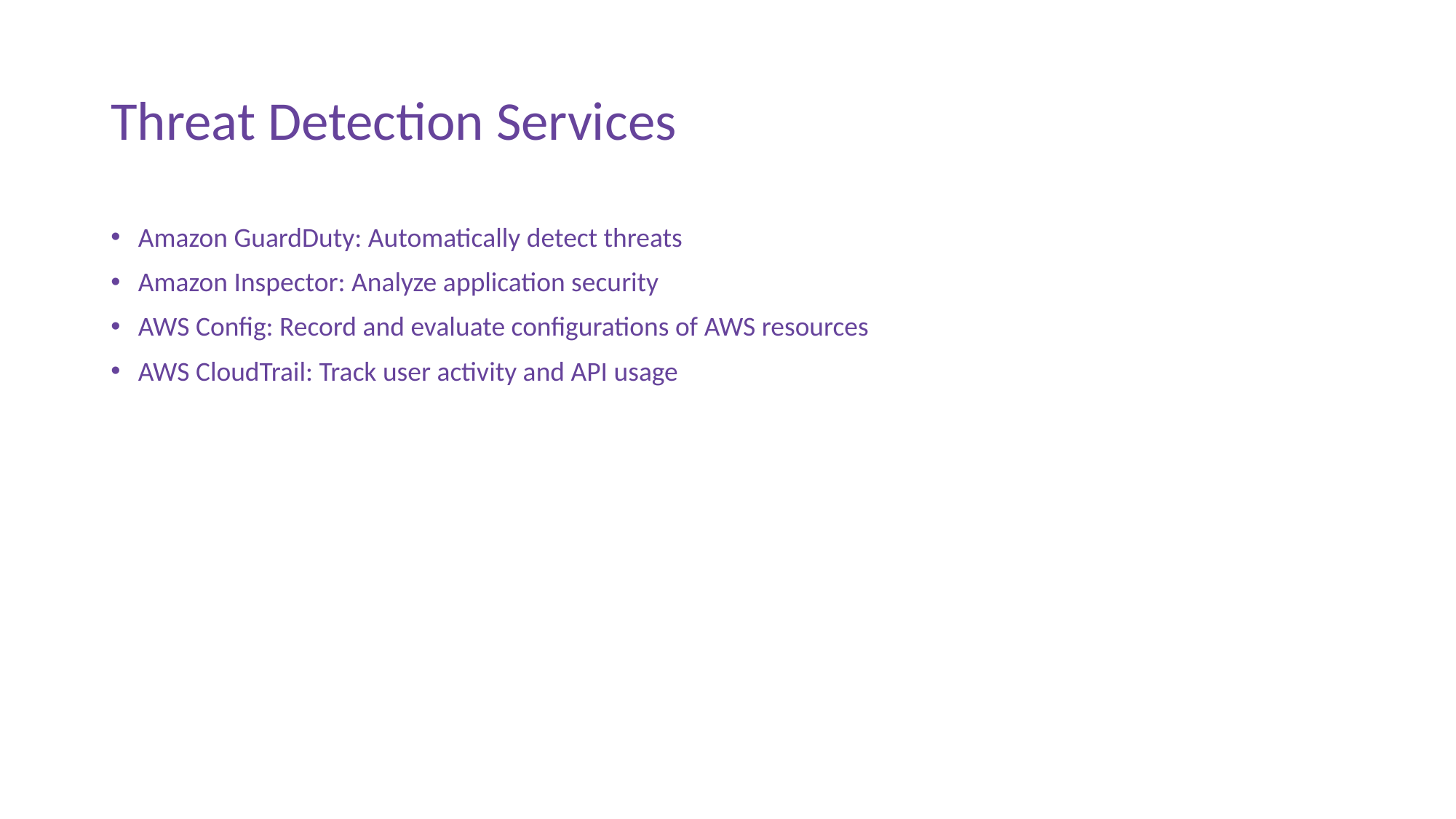

# Threat Detection Services
Amazon GuardDuty: Automatically detect threats
Amazon Inspector: Analyze application security
AWS Config: Record and evaluate configurations of AWS resources
AWS CloudTrail: Track user activity and API usage